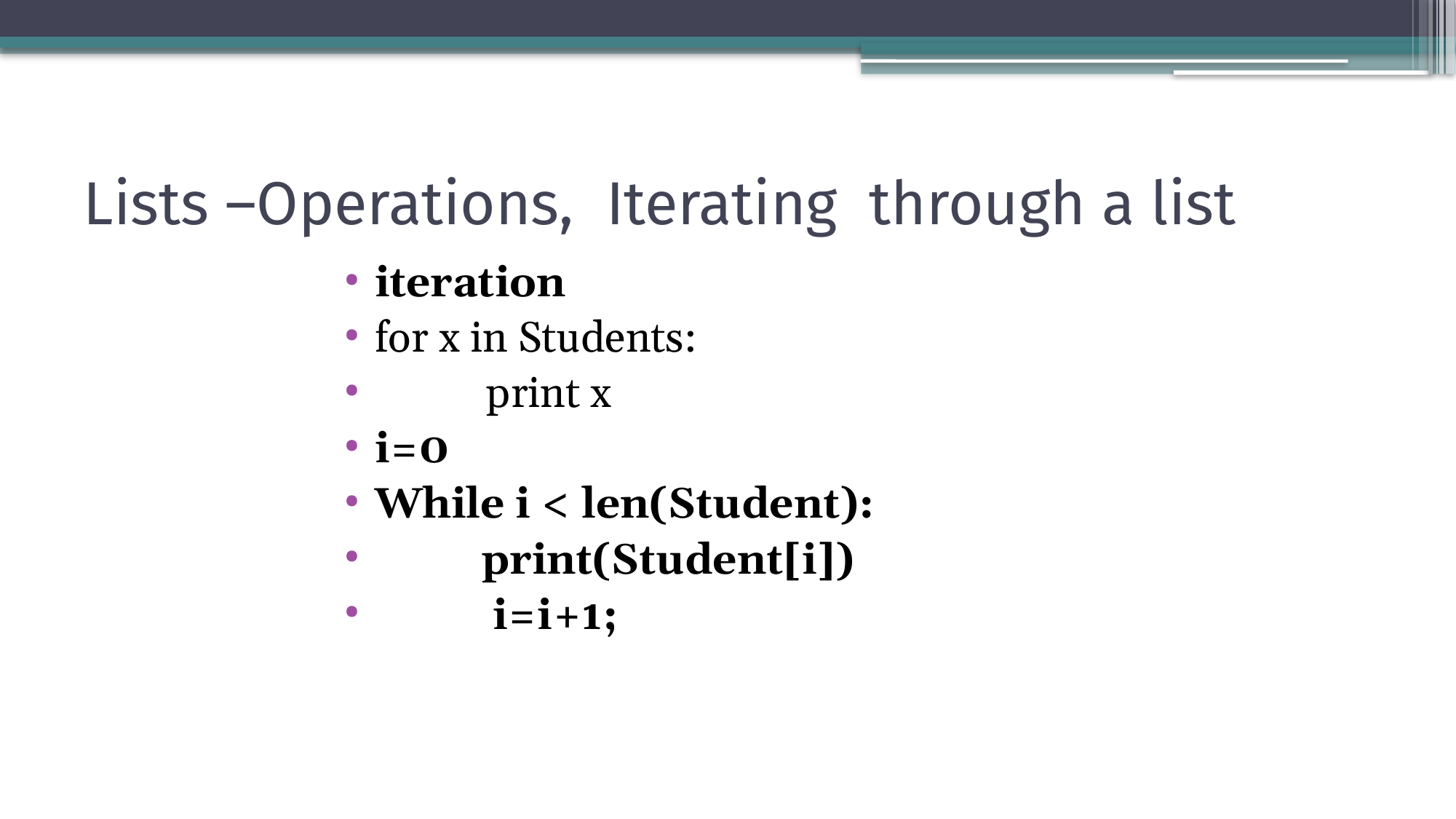

# Lists –Operations,  Iterating  through a list
iteration
for x in Students:
           print x
i=0
While i < len(Student):
          print(Student[i])
           i=i+1;